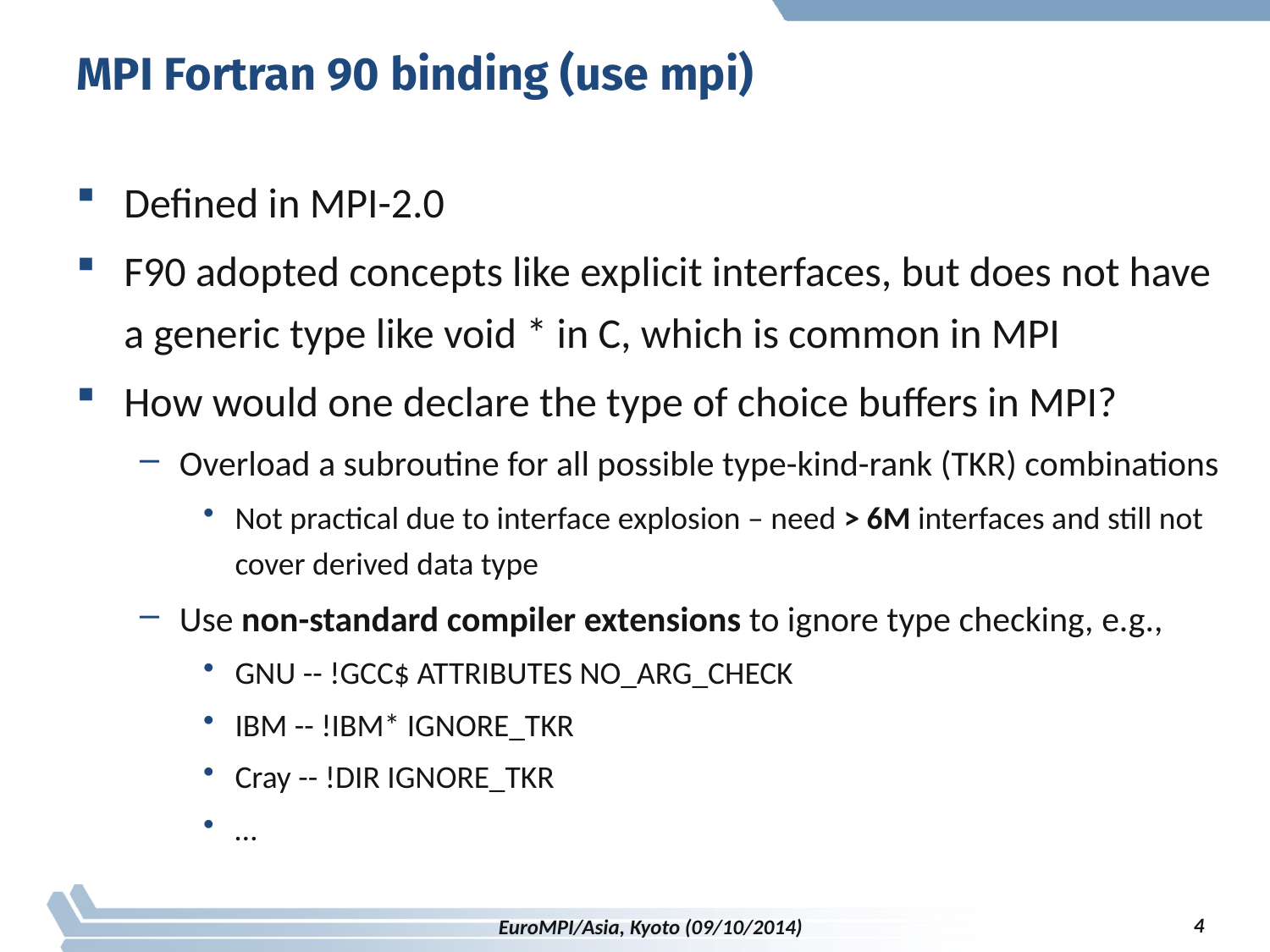

# MPI Fortran 90 binding (use mpi)
Defined in MPI-2.0
F90 adopted concepts like explicit interfaces, but does not have a generic type like void * in C, which is common in MPI
How would one declare the type of choice buffers in MPI?
Overload a subroutine for all possible type-kind-rank (TKR) combinations
Not practical due to interface explosion – need > 6M interfaces and still not cover derived data type
Use non-standard compiler extensions to ignore type checking, e.g.,
GNU -- !GCC$ ATTRIBUTES NO_ARG_CHECK
IBM -- !IBM* IGNORE_TKR
Cray -- !DIR IGNORE_TKR
…

4
EuroMPI/Asia, Kyoto (09/10/2014)